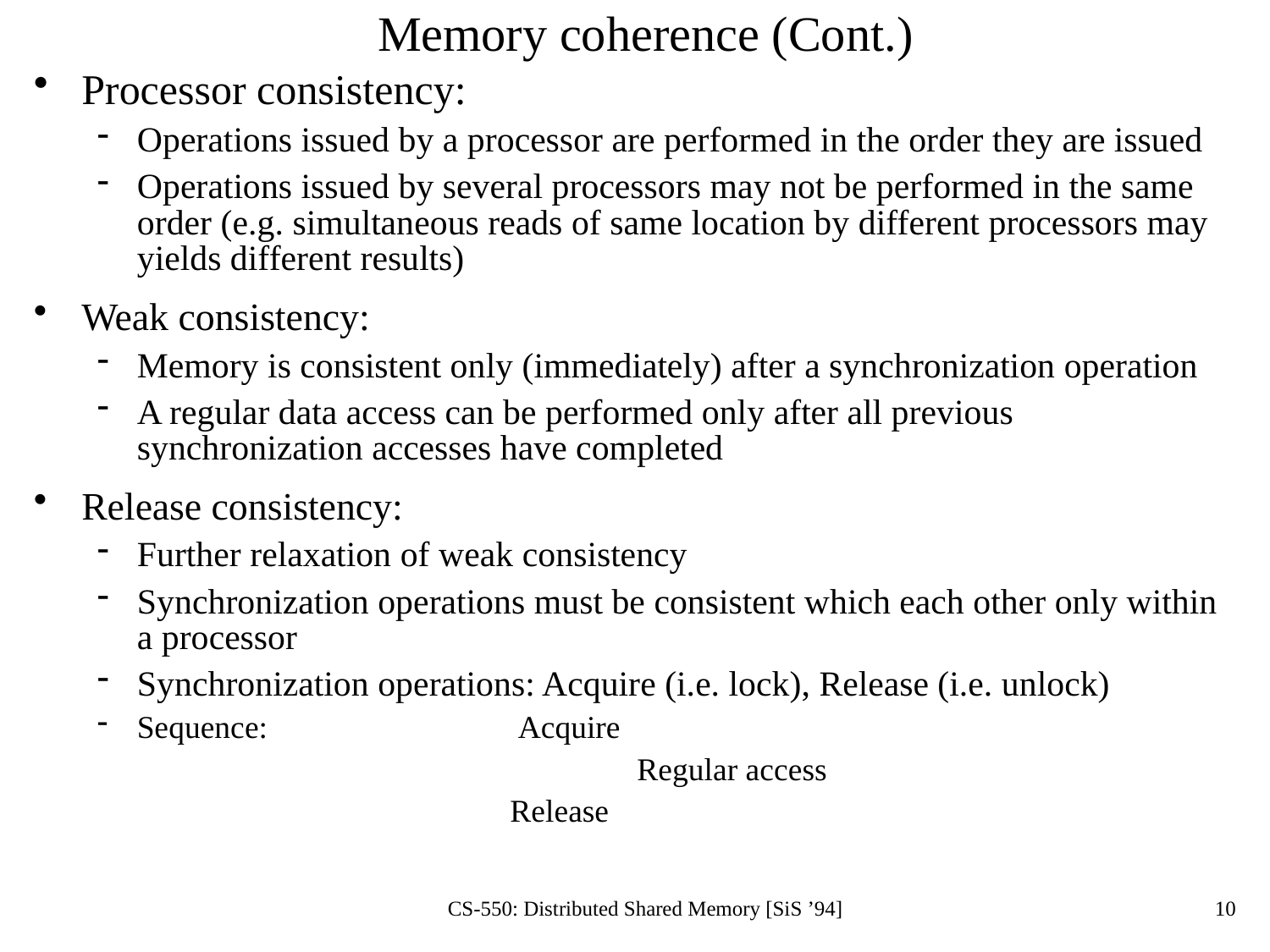

# Memory coherence (Cont.)
Processor consistency:
Operations issued by a processor are performed in the order they are issued
Operations issued by several processors may not be performed in the same order (e.g. simultaneous reads of same location by different processors may yields different results)

Weak consistency:
Memory is consistent only (immediately) after a synchronization operation
A regular data access can be performed only after all previous synchronization accesses have completed

Release consistency:
Further relaxation of weak consistency
Synchronization operations must be consistent which each other only within a processor
Synchronization operations: Acquire (i.e. lock), Release (i.e. unlock)
Sequence:		Acquire
				Regular access
			Release
CS-550: Distributed Shared Memory [SiS ’94]
10